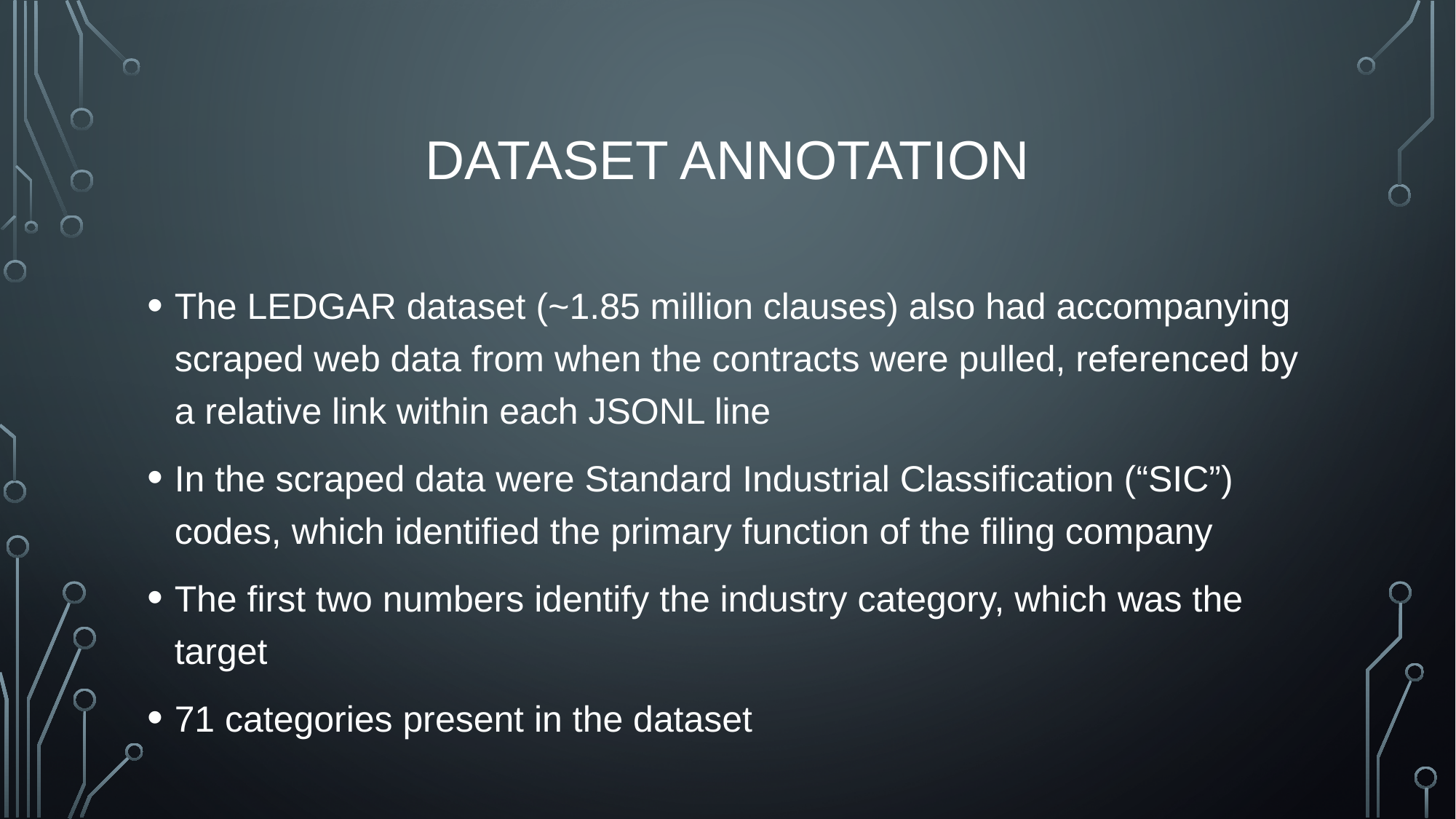

# Dataset Annotation
The LEDGAR dataset (~1.85 million clauses) also had accompanying scraped web data from when the contracts were pulled, referenced by a relative link within each JSONL line
In the scraped data were Standard Industrial Classification (“SIC”) codes, which identified the primary function of the filing company
The first two numbers identify the industry category, which was the target
71 categories present in the dataset